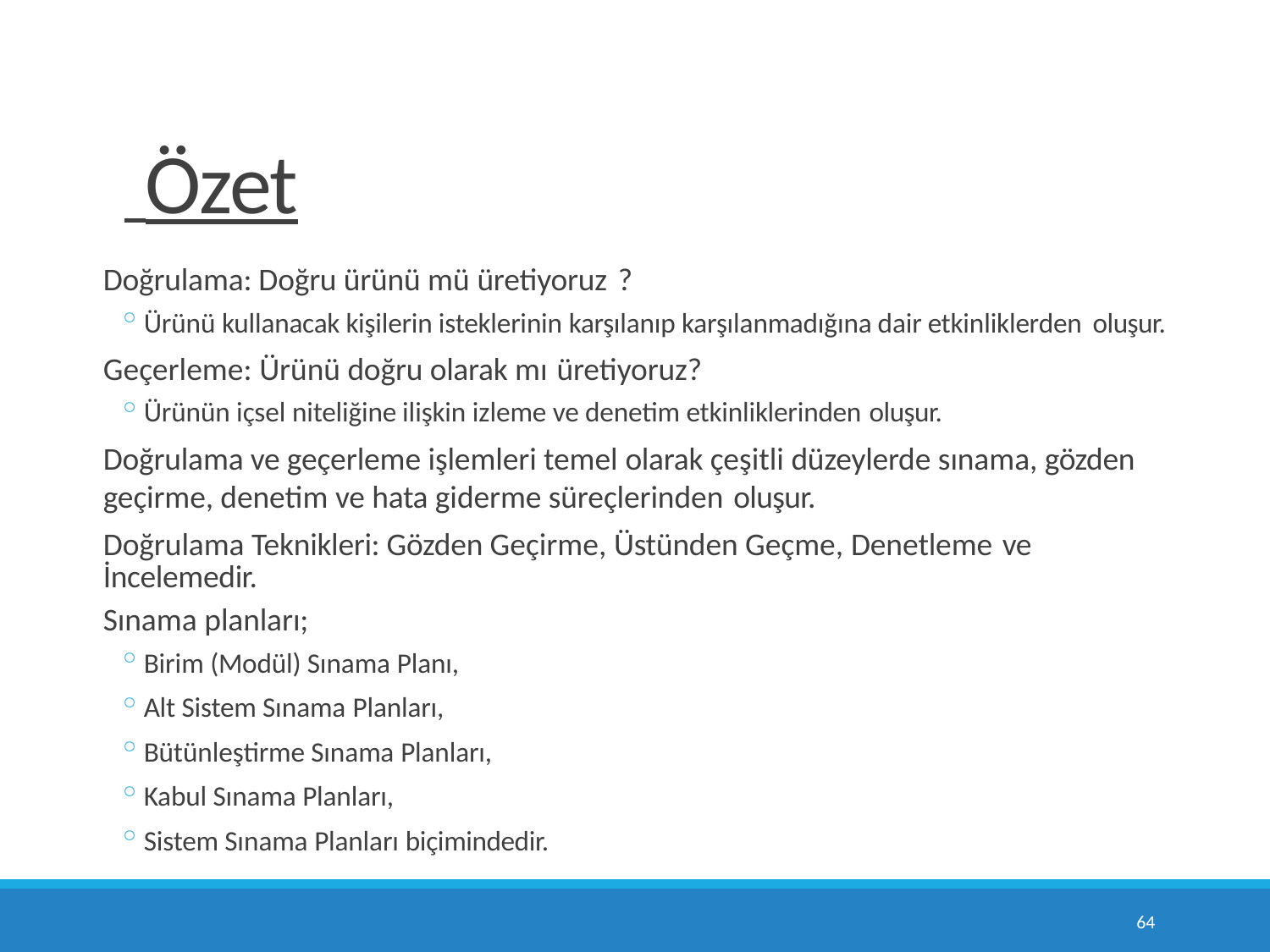

# Özet
Doğrulama: Doğru ürünü mü üretiyoruz ?
Ürünü kullanacak kişilerin isteklerinin karşılanıp karşılanmadığına dair etkinliklerden oluşur.
Geçerleme: Ürünü doğru olarak mı üretiyoruz?
Ürünün içsel niteliğine ilişkin izleme ve denetim etkinliklerinden oluşur.
Doğrulama ve geçerleme işlemleri temel olarak çeşitli düzeylerde sınama, gözden  geçirme, denetim ve hata giderme süreçlerinden oluşur.
Doğrulama Teknikleri: Gözden Geçirme, Üstünden Geçme, Denetleme ve
İncelemedir.
Sınama planları;
Birim (Modül) Sınama Planı,
Alt Sistem Sınama Planları,
Bütünleştirme Sınama Planları,
Kabul Sınama Planları,
Sistem Sınama Planları biçimindedir.
64